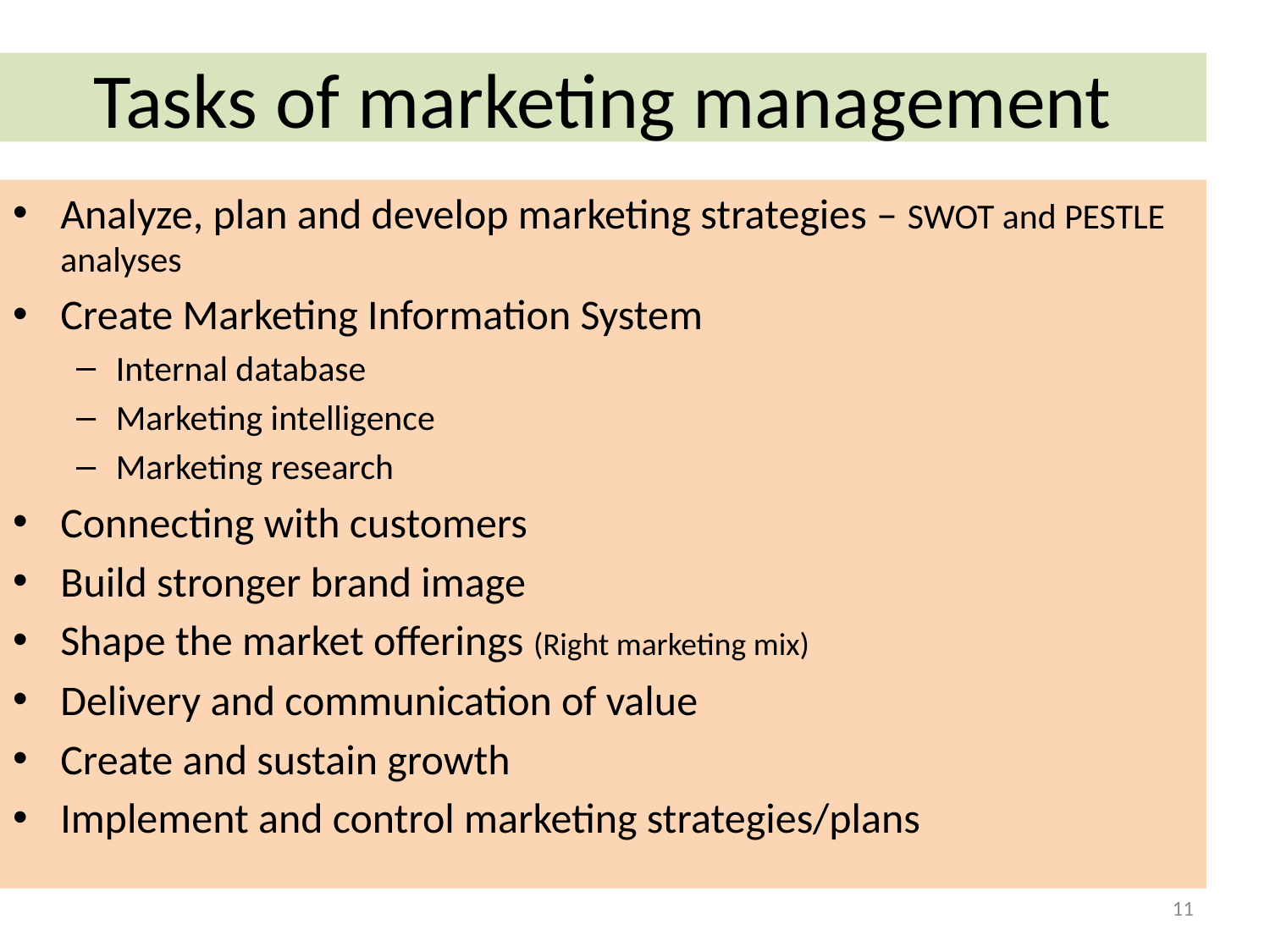

Tasks of marketing management
Analyze, plan and develop marketing strategies – SWOT and PESTLE analyses
Create Marketing Information System
Internal database
Marketing intelligence
Marketing research
Connecting with customers
Build stronger brand image
Shape the market offerings (Right marketing mix)
Delivery and communication of value
Create and sustain growth
Implement and control marketing strategies/plans

11